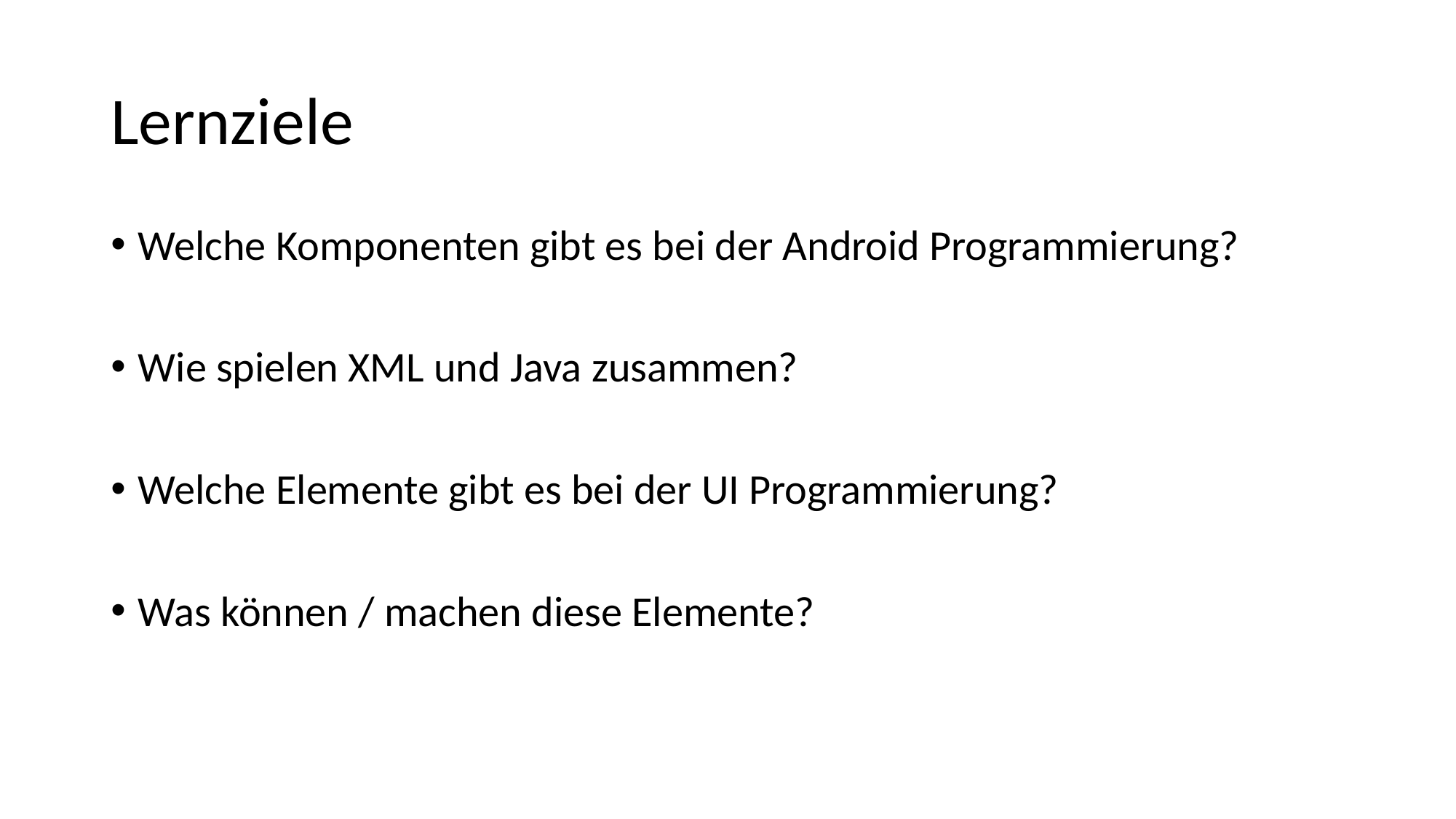

# Lernziele
Welche Komponenten gibt es bei der Android Programmierung?

Wie spielen XML und Java zusammen?

Welche Elemente gibt es bei der UI Programmierung?

Was können / machen diese Elemente?